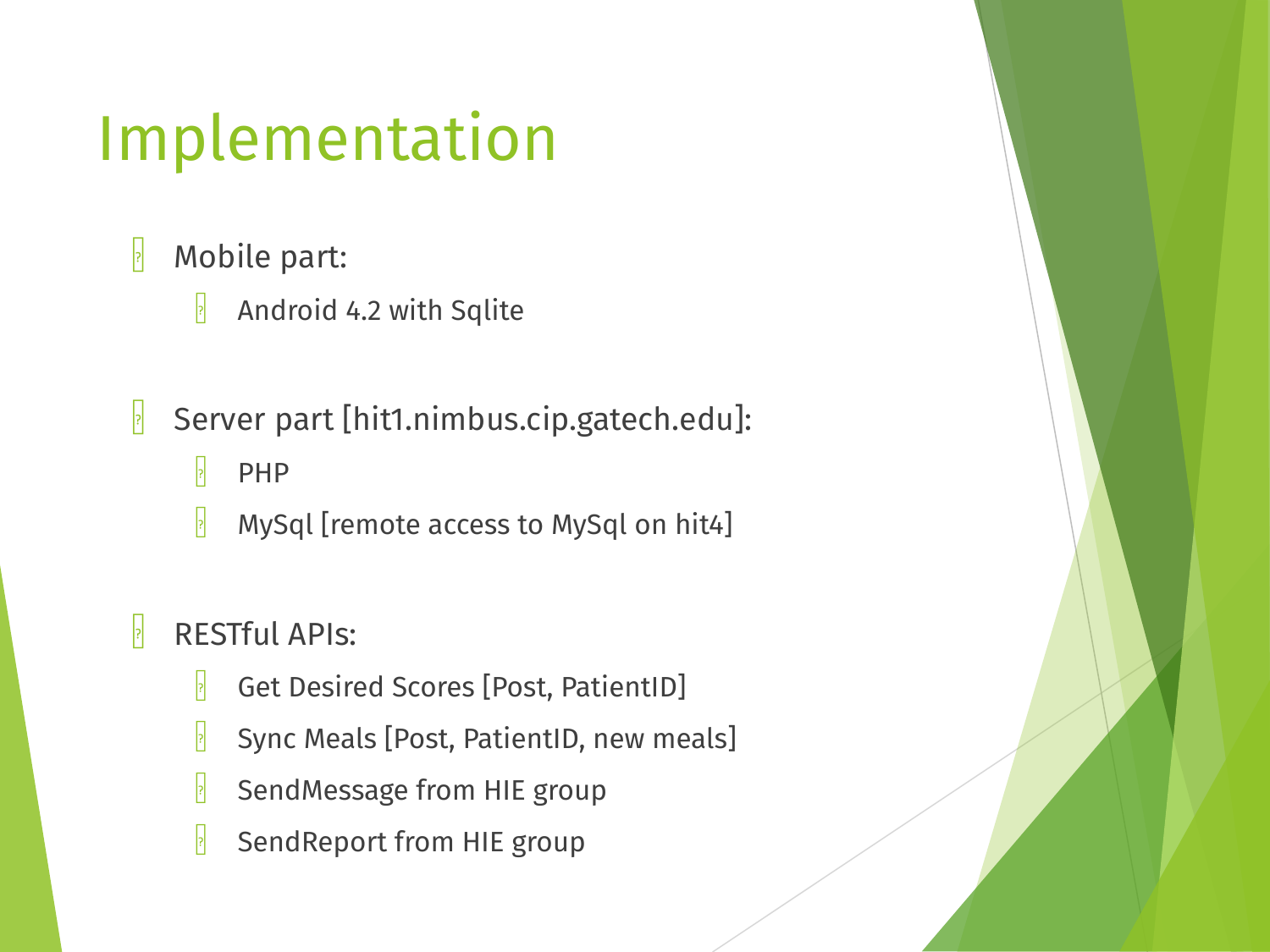

# Implementation
Mobile part:
Android 4.2 with Sqlite

Server part [hit1.nimbus.cip.gatech.edu]:
PHP
MySql [remote access to MySql on hit4]

RESTful APIs:
Get Desired Scores [Post, PatientID]
Sync Meals [Post, PatientID, new meals]
SendMessage from HIE group
SendReport from HIE group